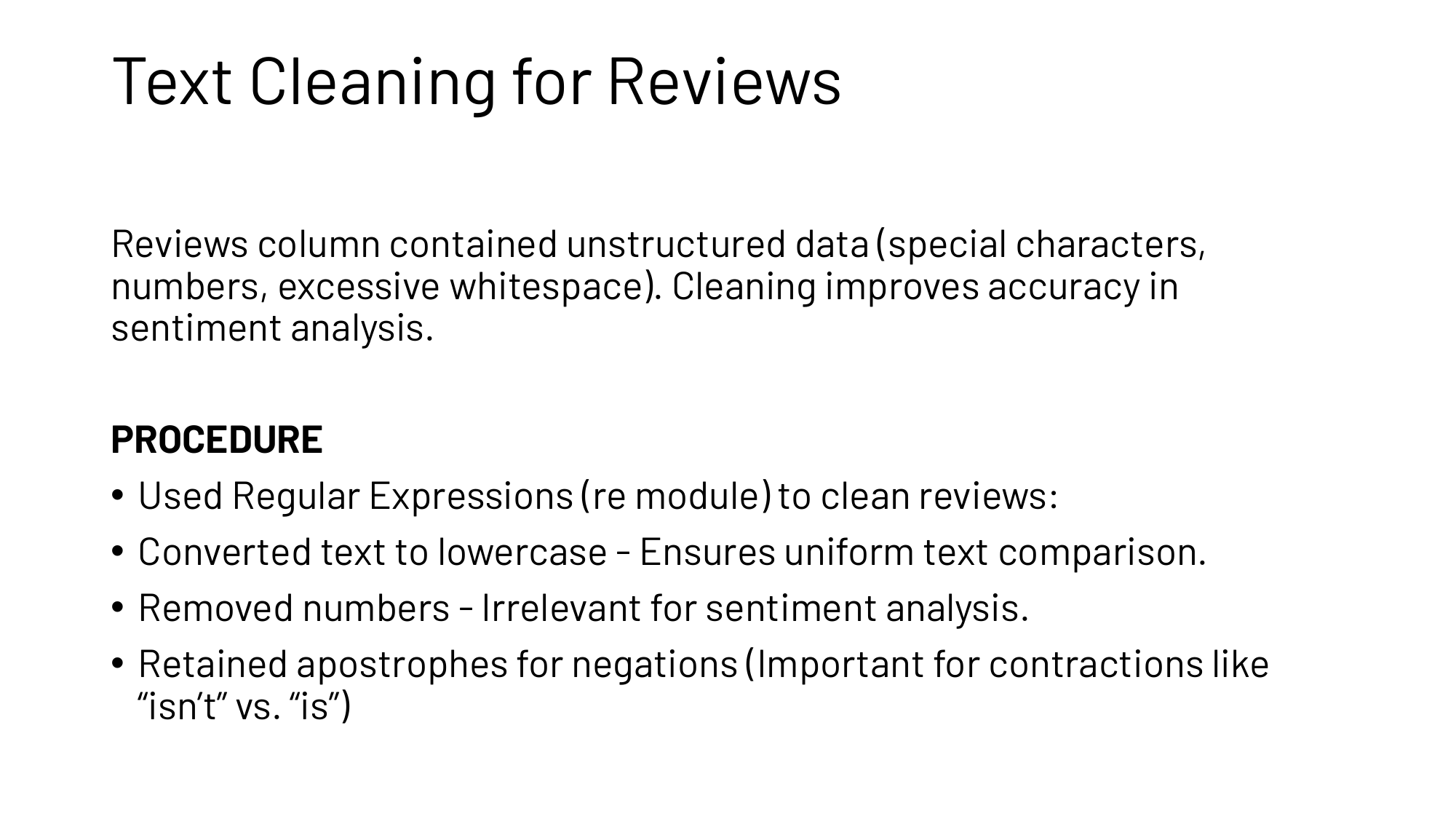

# Text Cleaning for Reviews
Reviews column contained unstructured data (special characters, numbers, excessive whitespace). Cleaning improves accuracy in sentiment analysis.

PROCEDURE
Used Regular Expressions (re module) to clean reviews:
Converted text to lowercase - Ensures uniform text comparison.
Removed numbers - Irrelevant for sentiment analysis.
Retained apostrophes for negations (Important for contractions like “isn’t” vs. “is”)